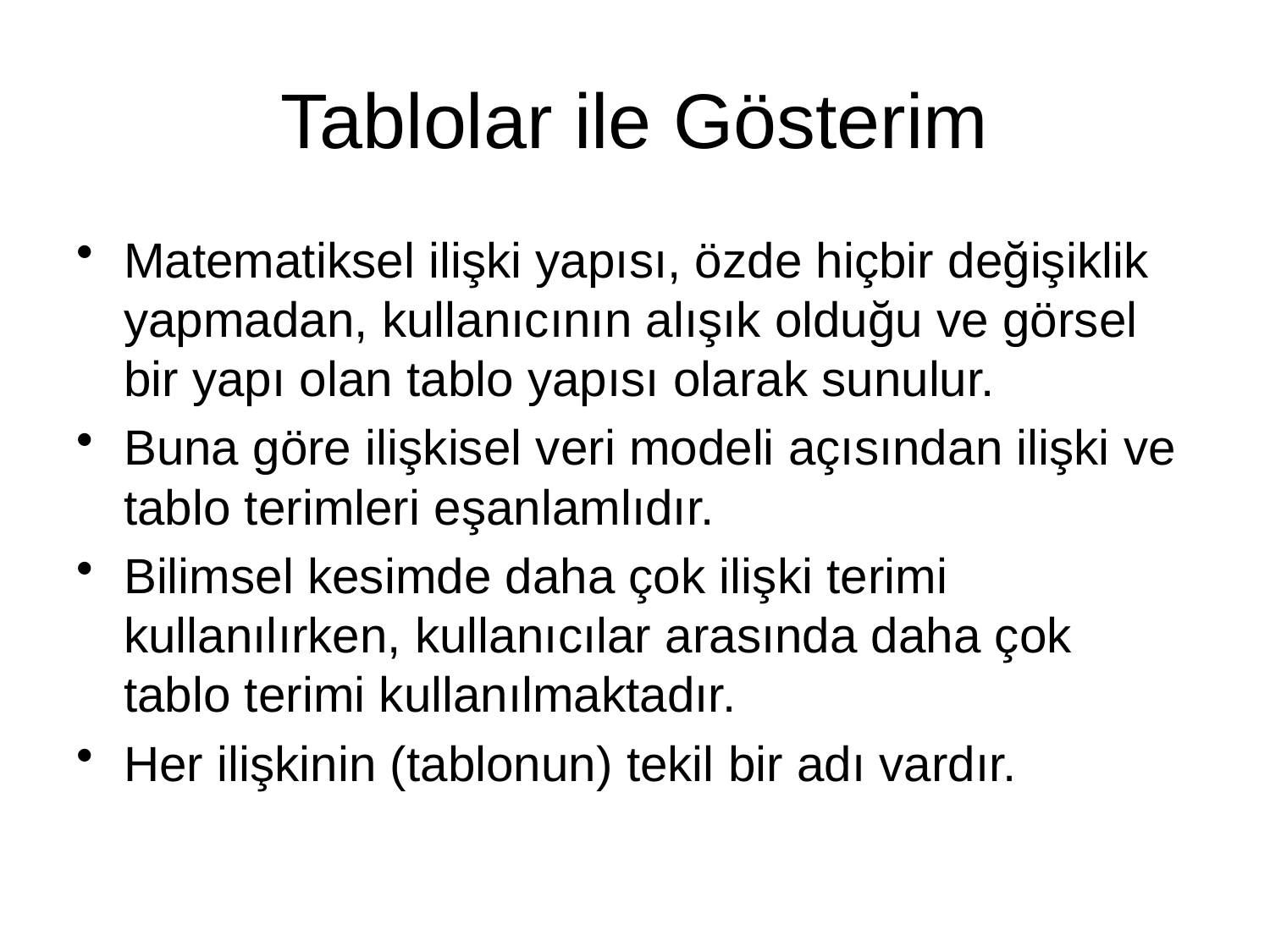

# Tablolar ile Gösterim
Matematiksel ilişki yapısı, özde hiçbir değişiklik yapmadan, kullanıcının alışık olduğu ve görsel bir yapı olan tablo yapısı olarak sunulur.
Buna göre ilişkisel veri modeli açısından ilişki ve tablo terimleri eşanlamlıdır.
Bilimsel kesimde daha çok ilişki terimi kullanılırken, kullanıcılar arasında daha çok tablo terimi kullanılmaktadır.
Her ilişkinin (tablonun) tekil bir adı vardır.